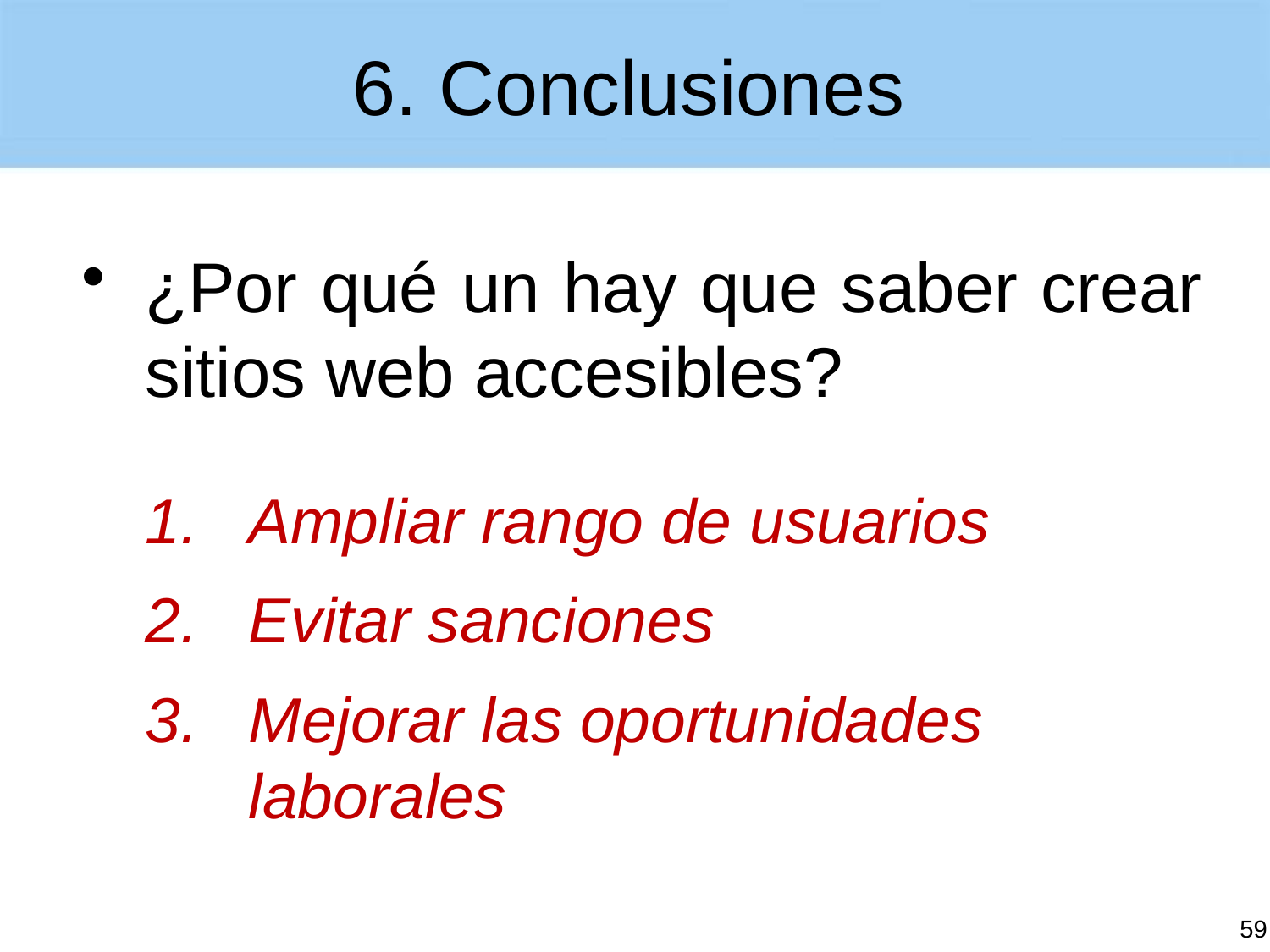

# 6. Conclusiones
¿Por qué un hay que saber crear sitios web accesibles?

Ampliar rango de usuarios
Evitar sanciones
Mejorar las oportunidades laborales

59